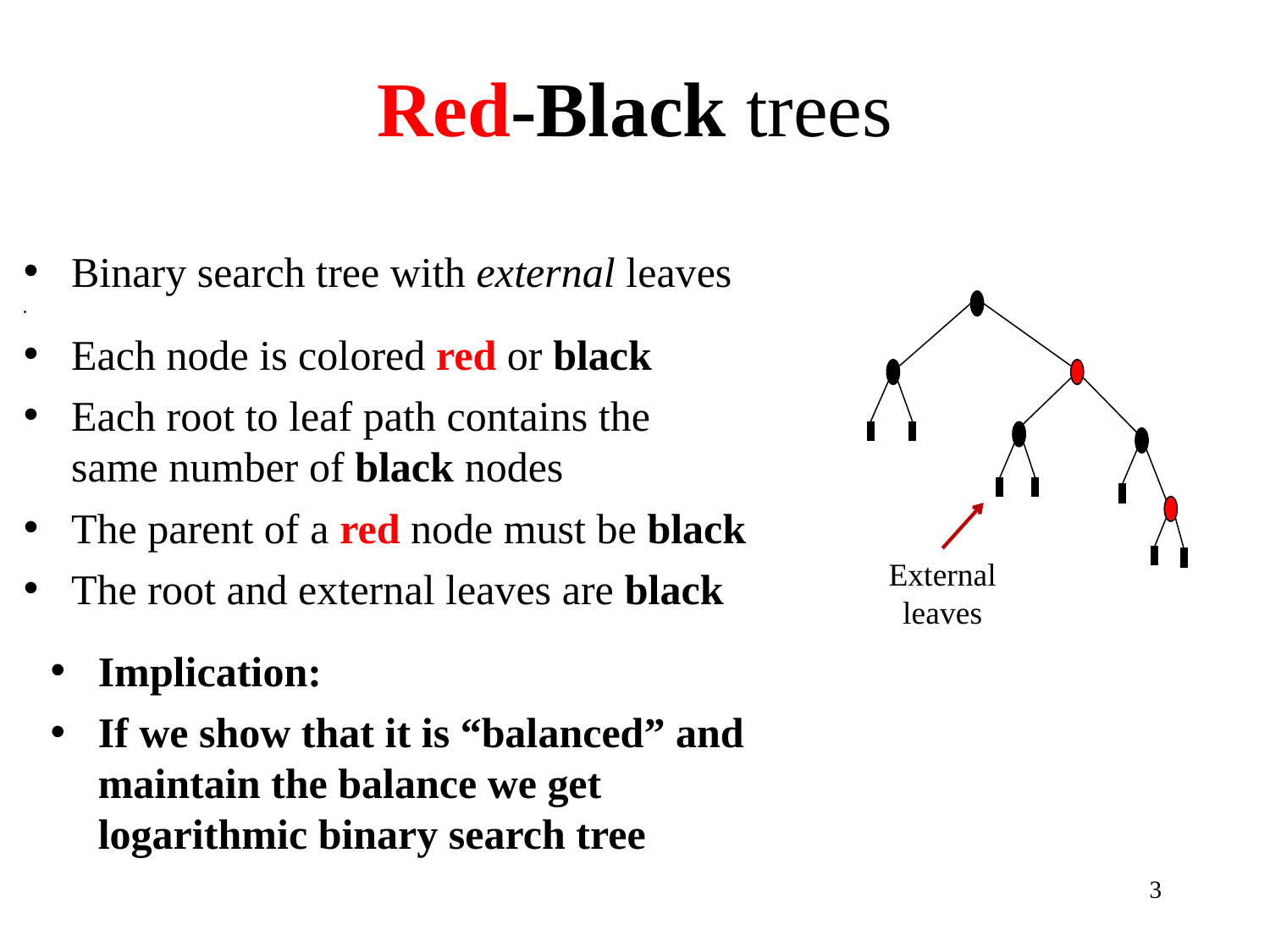

# Red-Black trees
Binary search tree with external leaves

Each node is colored red or black
Each root to leaf path contains the
same number of black nodes
The parent of a red node must be black
The root and external leaves are black

External leaves

Implication:
If we show that it is “balanced” and maintain the balance we get logarithmic binary search tree
3